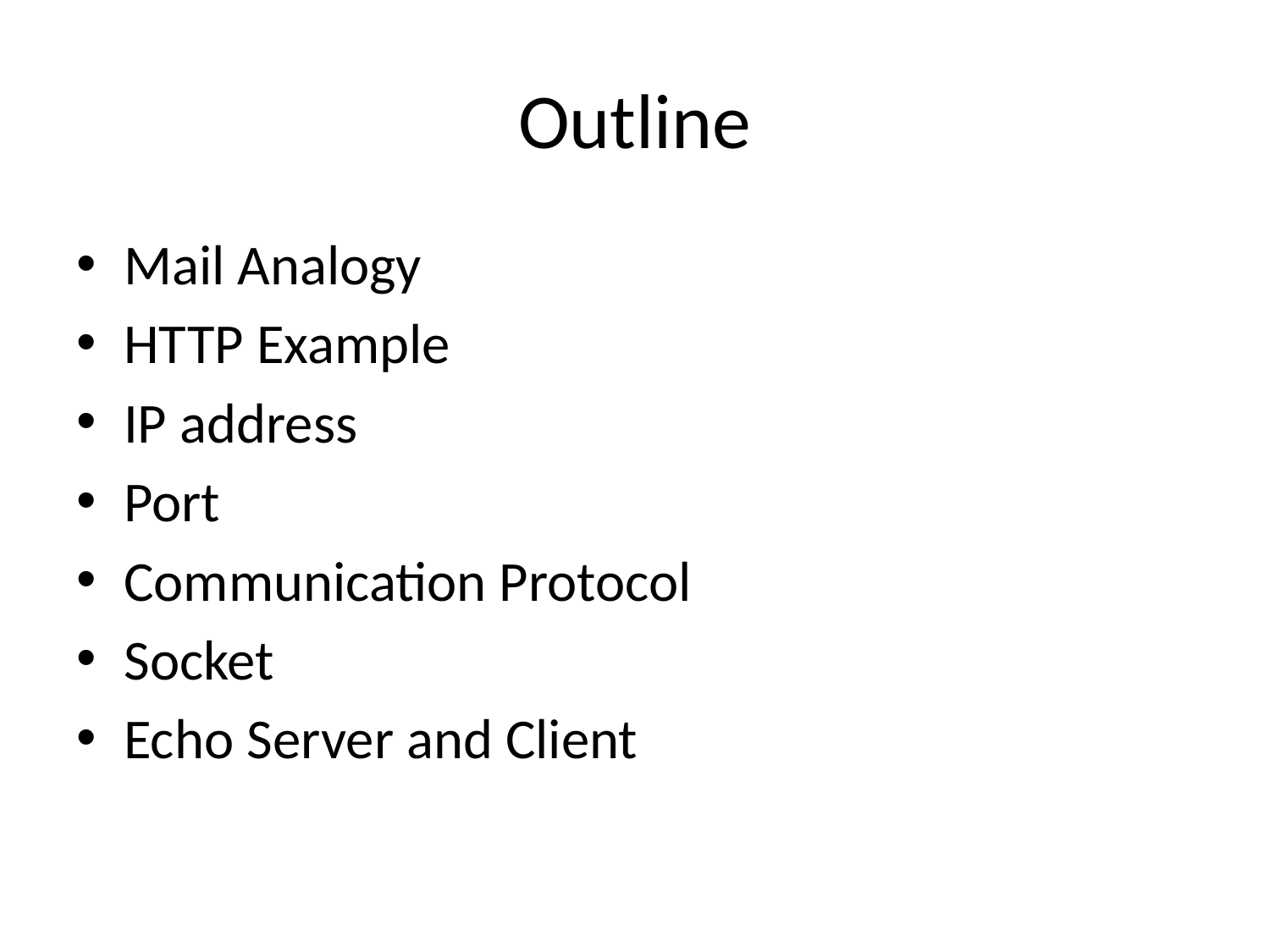

# Outline
Mail Analogy
HTTP Example
IP address
Port
Communication Protocol
Socket
Echo Server and Client